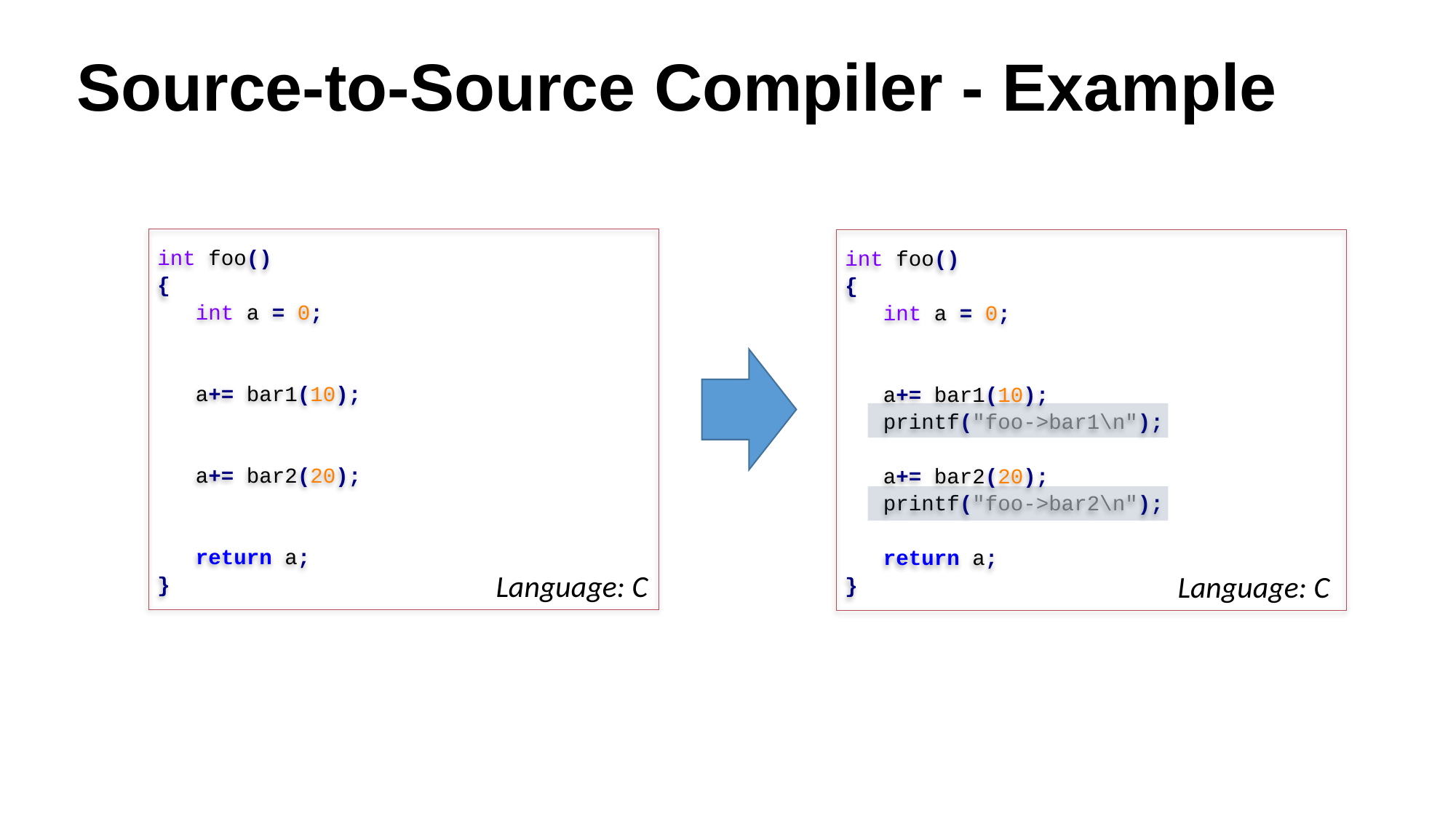

Source-to-Source Compiler - Example
int foo()
{
   int a = 0;

   a+= bar1(10);

   a+= bar2(20);

   return a;
}
int foo()
{
   int a = 0;

   a+= bar1(10);
   printf("foo->bar1\n");

   a+= bar2(20);
   printf("foo->bar2\n");

   return a;
}

Language: C
Language: C
6